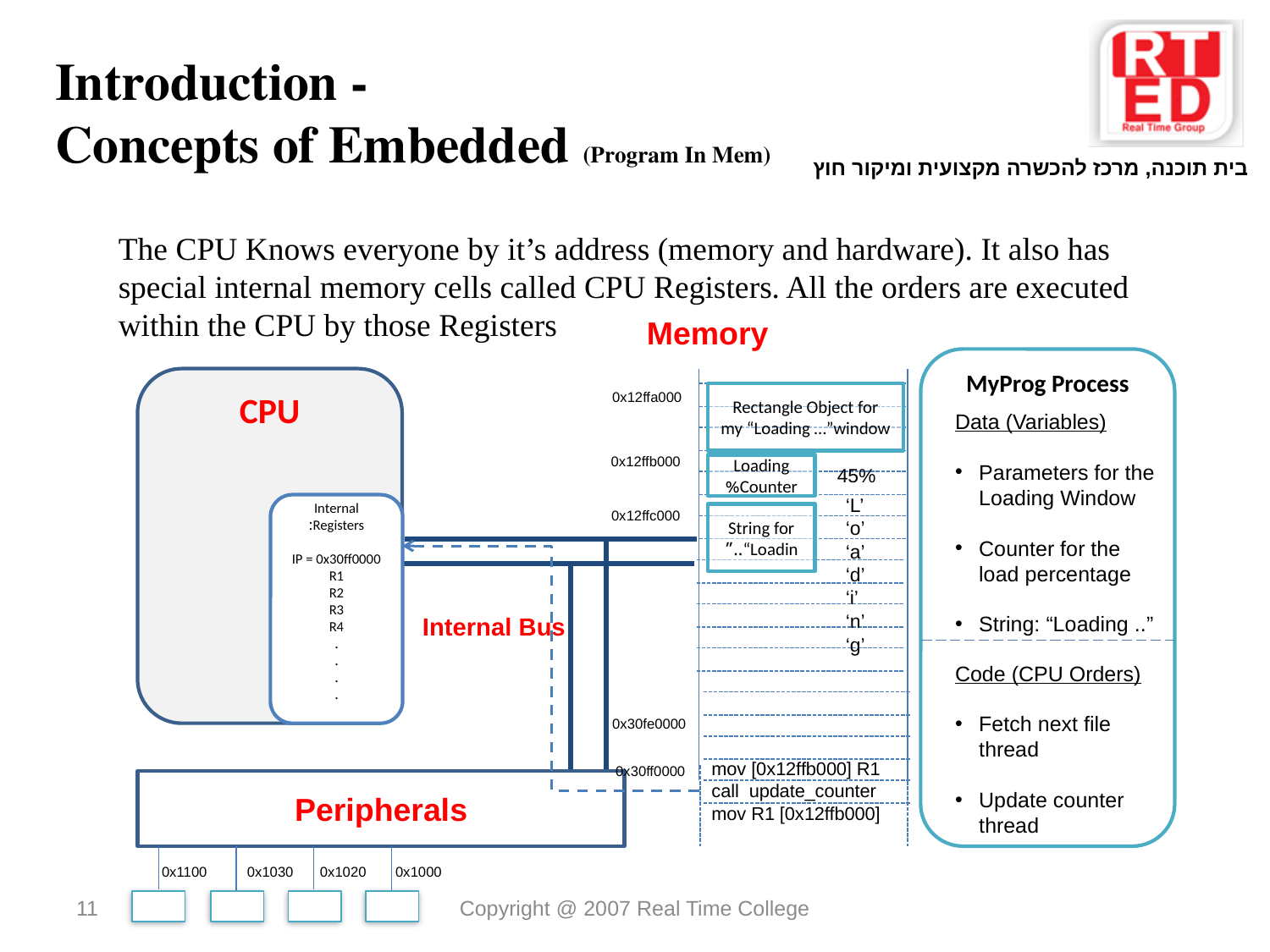

# Introduction - Concepts of Embedded (Program In Mem)
The CPU Knows everyone by it’s address (memory and hardware). It also has special internal memory cells called CPU Registers. All the orders are executed within the CPU by those Registers
Memory
MyProg Process
CPU
0x12ffa000
Rectangle Object for my “Loading …”window
Data (Variables)

Parameters for the Loading Window
Counter for the load percentage
String: “Loading ..”
0x12ffb000
Loading Counter%
45%
‘L’
‘o’
‘a’
‘d’
‘i’
‘n’
‘g’

Internal Registers:

IP = 0x30ff0000
R1
R2
R3
R4
.
.
.
.

0x12ffc000
String for “Loadin..”
Internal Bus
Code (CPU Orders)

Fetch next file thread

Update counter thread
0x30fe0000
mov [0x12ffb000] R1
call  update_counter
mov R1 [0x12ffb000]
0x30ff0000
Peripherals
0x1100
0x1030
0x1020
0x1000
11
Copyright @ 2007 Real Time College